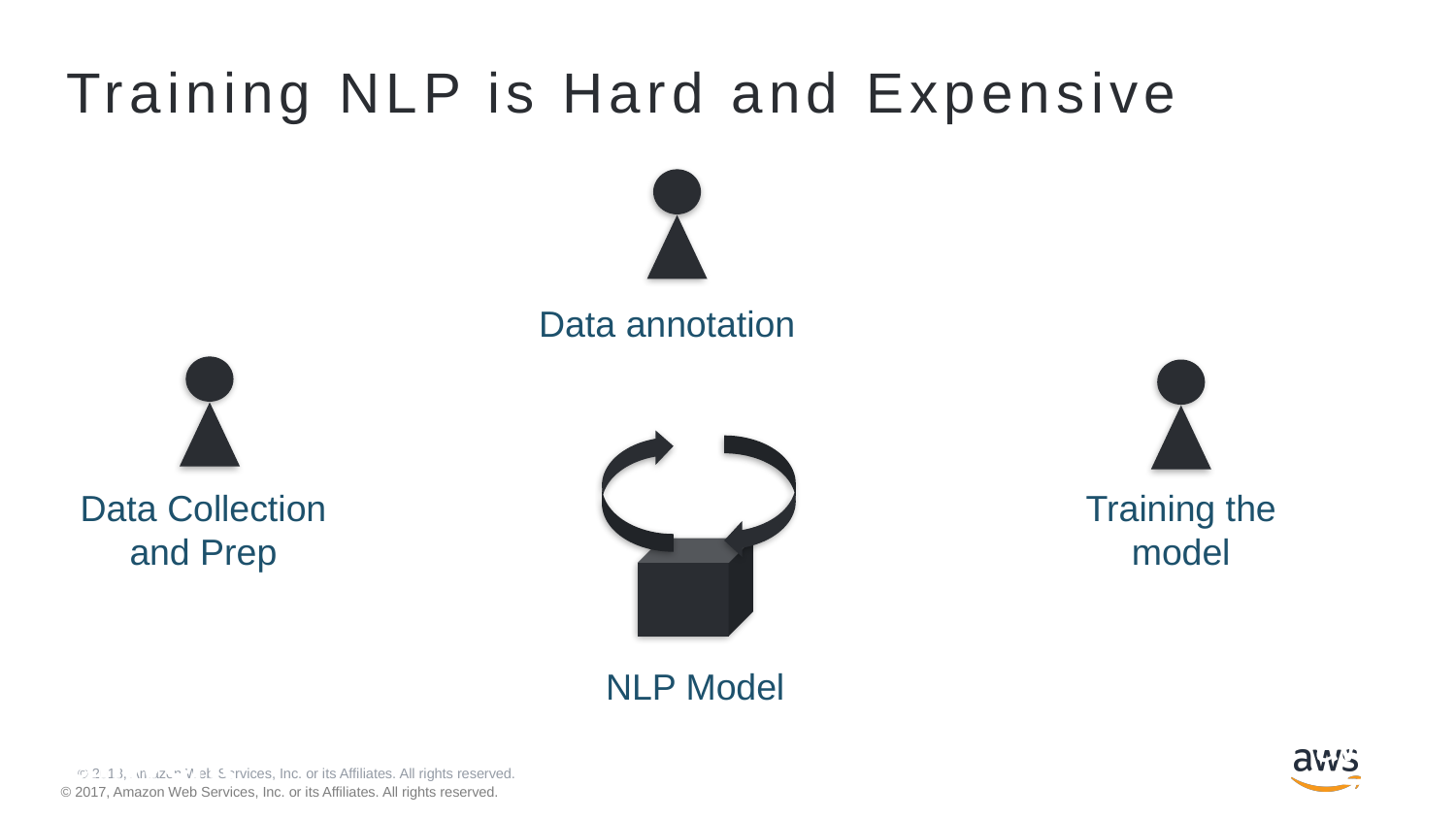

# Training NLP is Hard and Expensive

Data annotation

Data Collection and Prep
Training the model

NLP Model